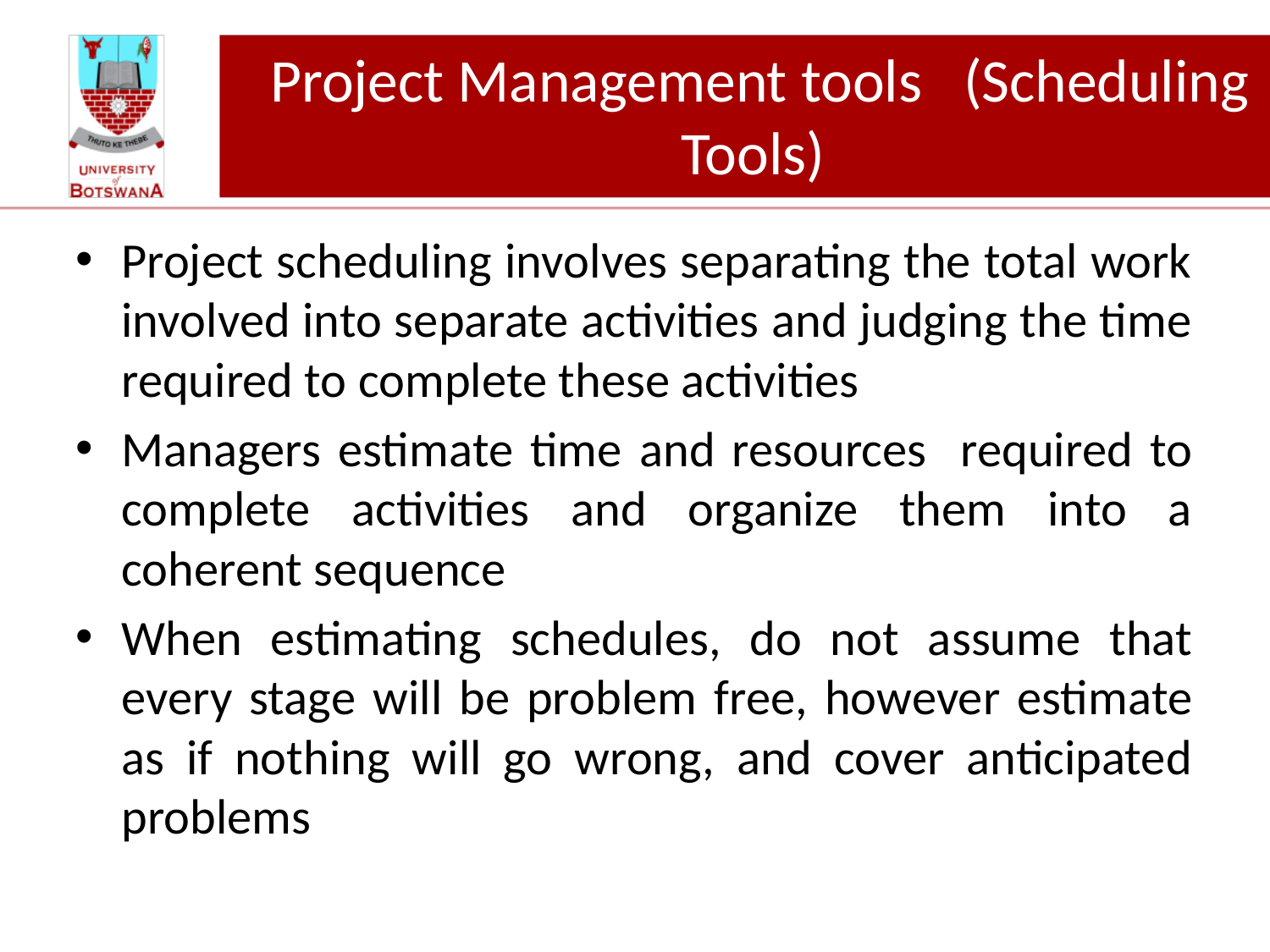

# Project Management tools   (Scheduling Tools)
Project scheduling involves separating the total work involved into separate activities and judging the time required to complete these activities
Managers estimate time and resources  required to complete activities and organize them into a coherent sequence
When estimating schedules, do not assume that every stage will be problem free, however estimate as if nothing will go wrong, and cover anticipated problems